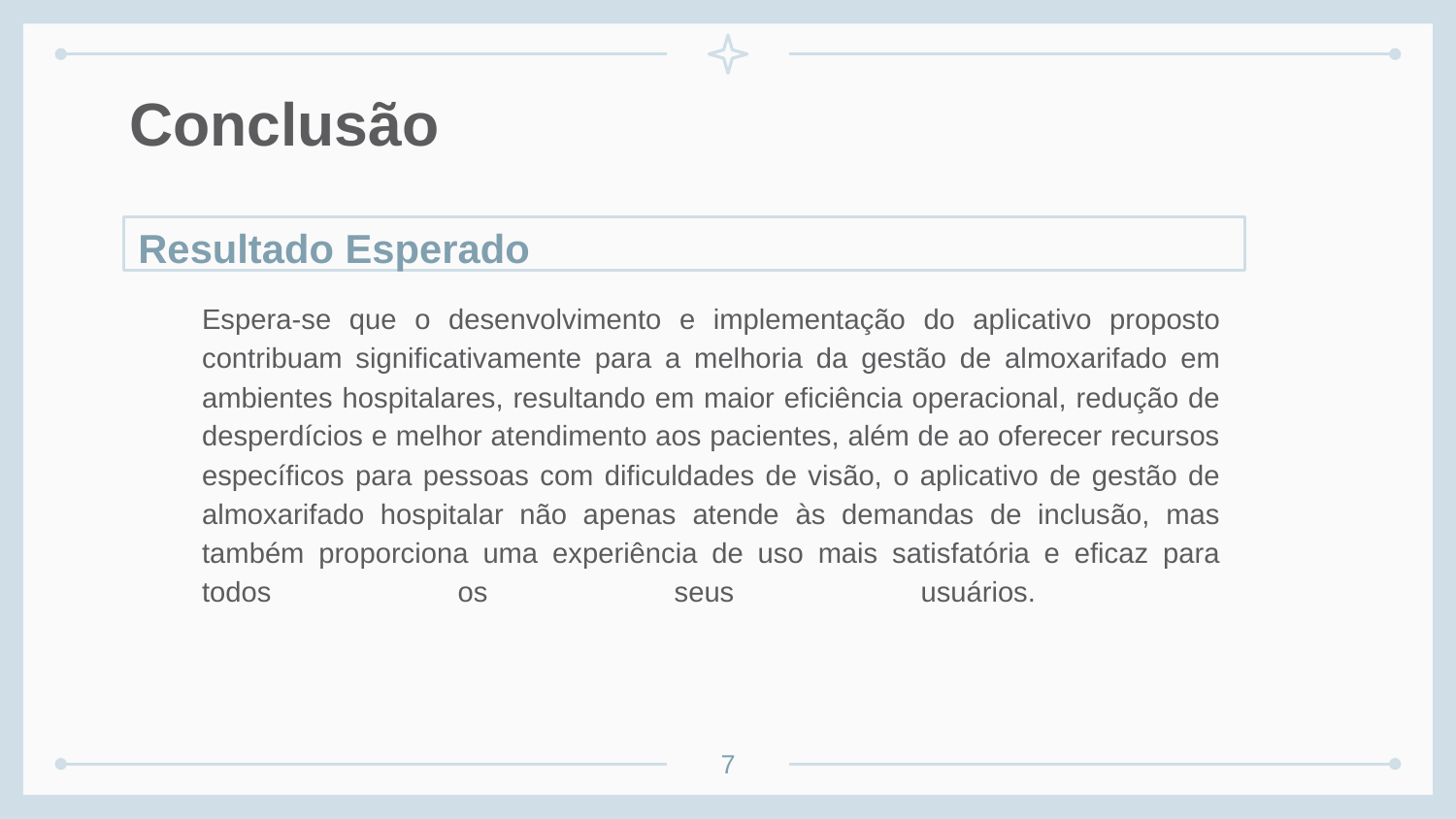

# Conclusão
Resultado Esperado
	Espera-se que o desenvolvimento e implementação do aplicativo proposto contribuam significativamente para a melhoria da gestão de almoxarifado em ambientes hospitalares, resultando em maior eficiência operacional, redução de desperdícios e melhor atendimento aos pacientes, além de ao oferecer recursos específicos para pessoas com dificuldades de visão, o aplicativo de gestão de almoxarifado hospitalar não apenas atende às demandas de inclusão, mas também proporciona uma experiência de uso mais satisfatória e eficaz para todos os seus usuários.
7